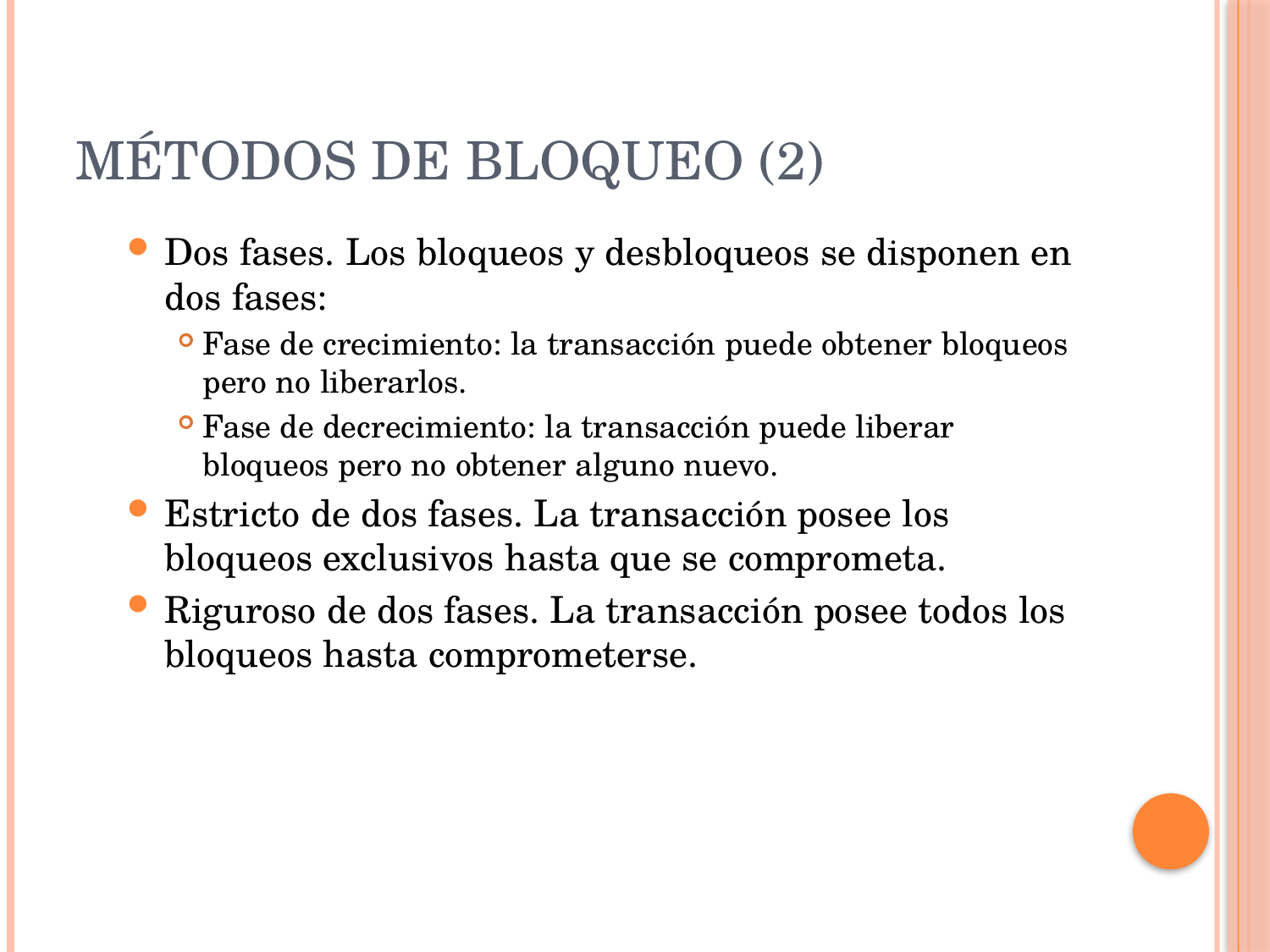

# Métodos de bloqueo (2)
Dos fases. Los bloqueos y desbloqueos se disponen en dos fases:
Fase de crecimiento: la transacción puede obtener bloqueos pero no liberarlos.
Fase de decrecimiento: la transacción puede liberar bloqueos pero no obtener alguno nuevo.
Estricto de dos fases. La transacción posee los bloqueos exclusivos hasta que se comprometa.
Riguroso de dos fases. La transacción posee todos los bloqueos hasta comprometerse.